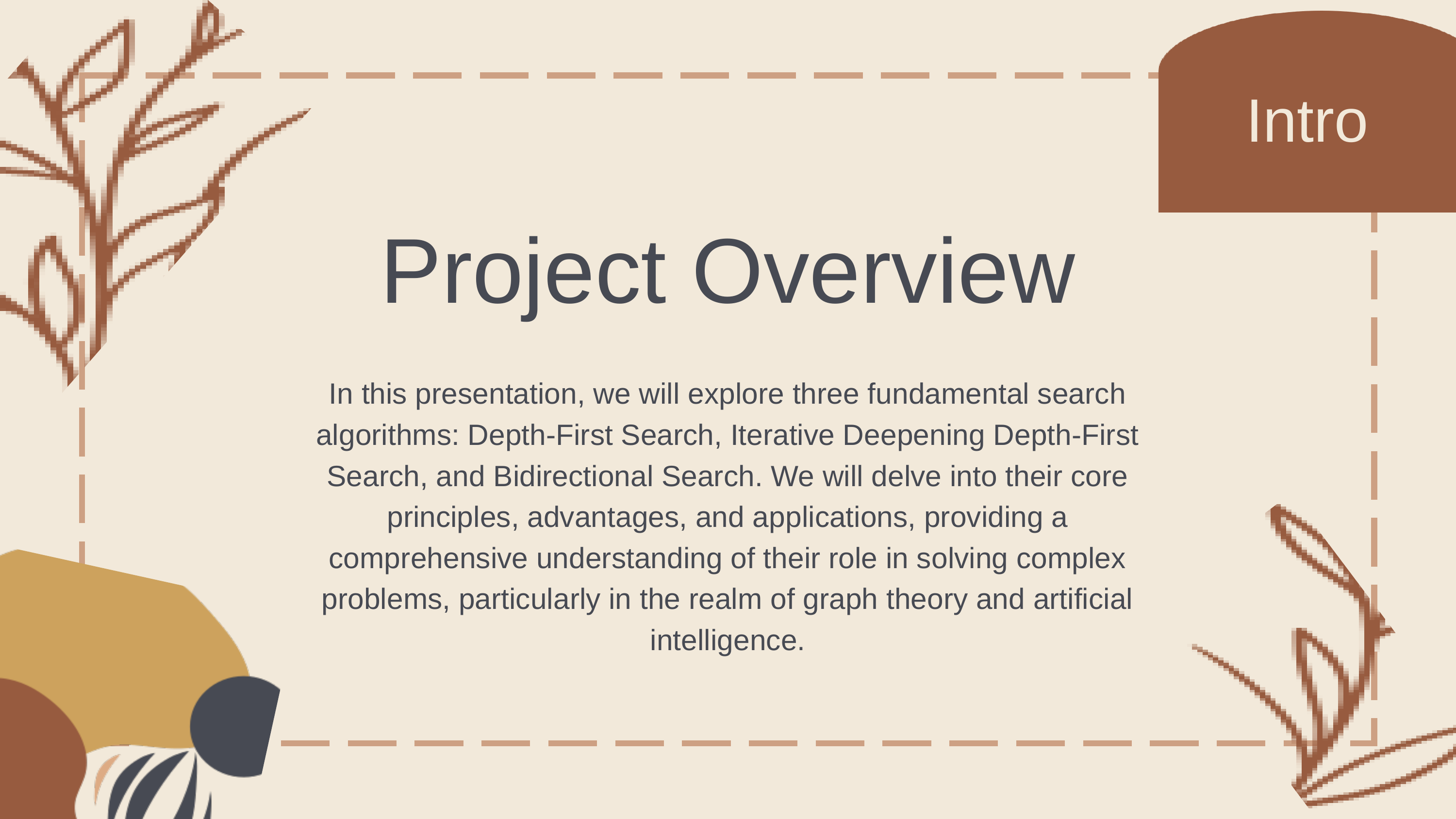

Intro
Project Overview
In this presentation, we will explore three fundamental search algorithms: Depth-First Search, Iterative Deepening Depth-First Search, and Bidirectional Search. We will delve into their core principles, advantages, and applications, providing a comprehensive understanding of their role in solving complex problems, particularly in the realm of graph theory and artificial intelligence.